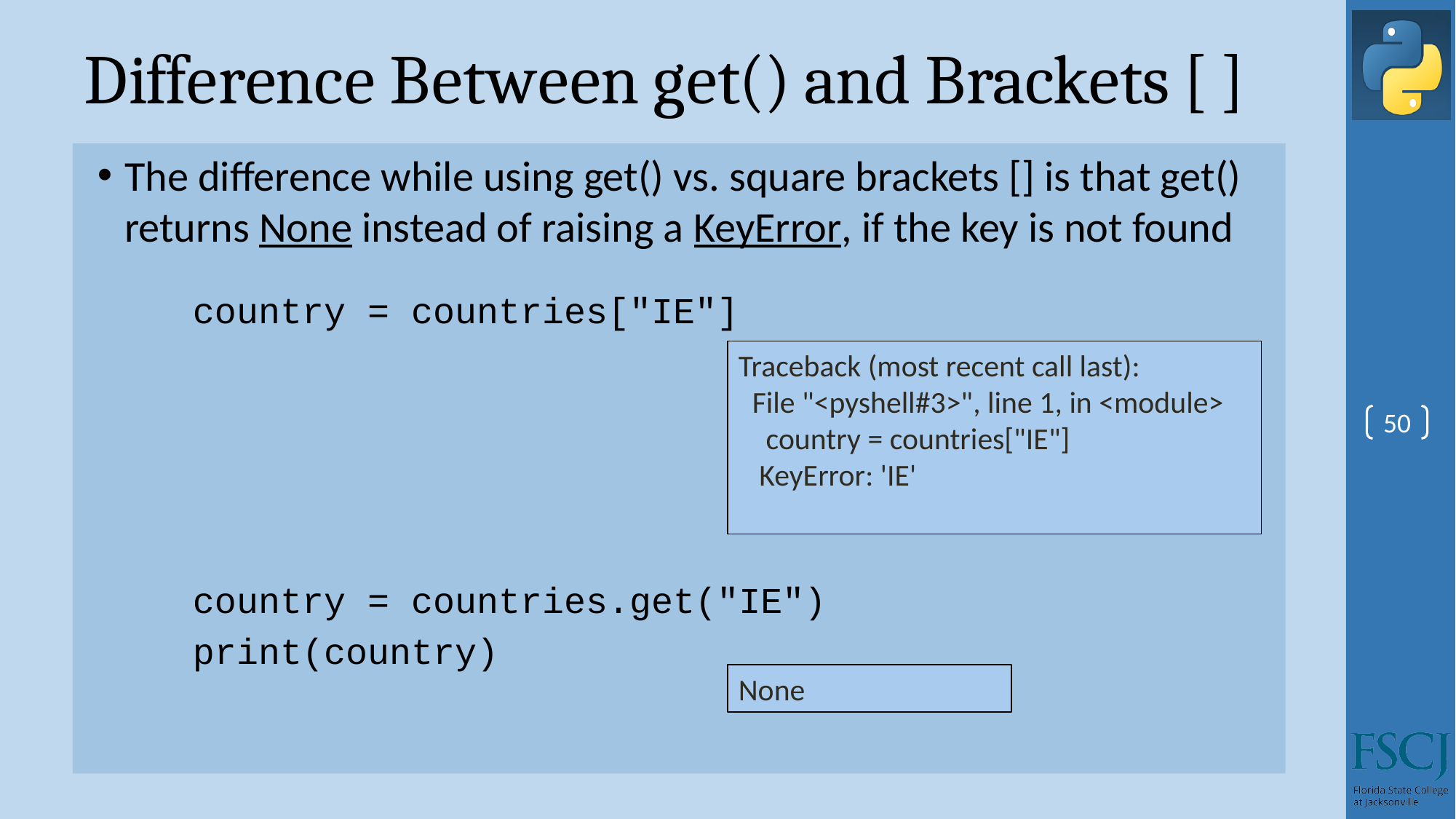

# Difference Between get() and Brackets [ ]
The difference while using get() vs. square brackets [] is that get() returns None instead of raising a KeyError, if the key is not found

country = countries["IE"]

country = countries.get("IE")
print(country)
Traceback (most recent call last):
  File "<pyshell#3>", line 1, in <module>
    country = countries["IE"]
   KeyError: 'IE'

50
None